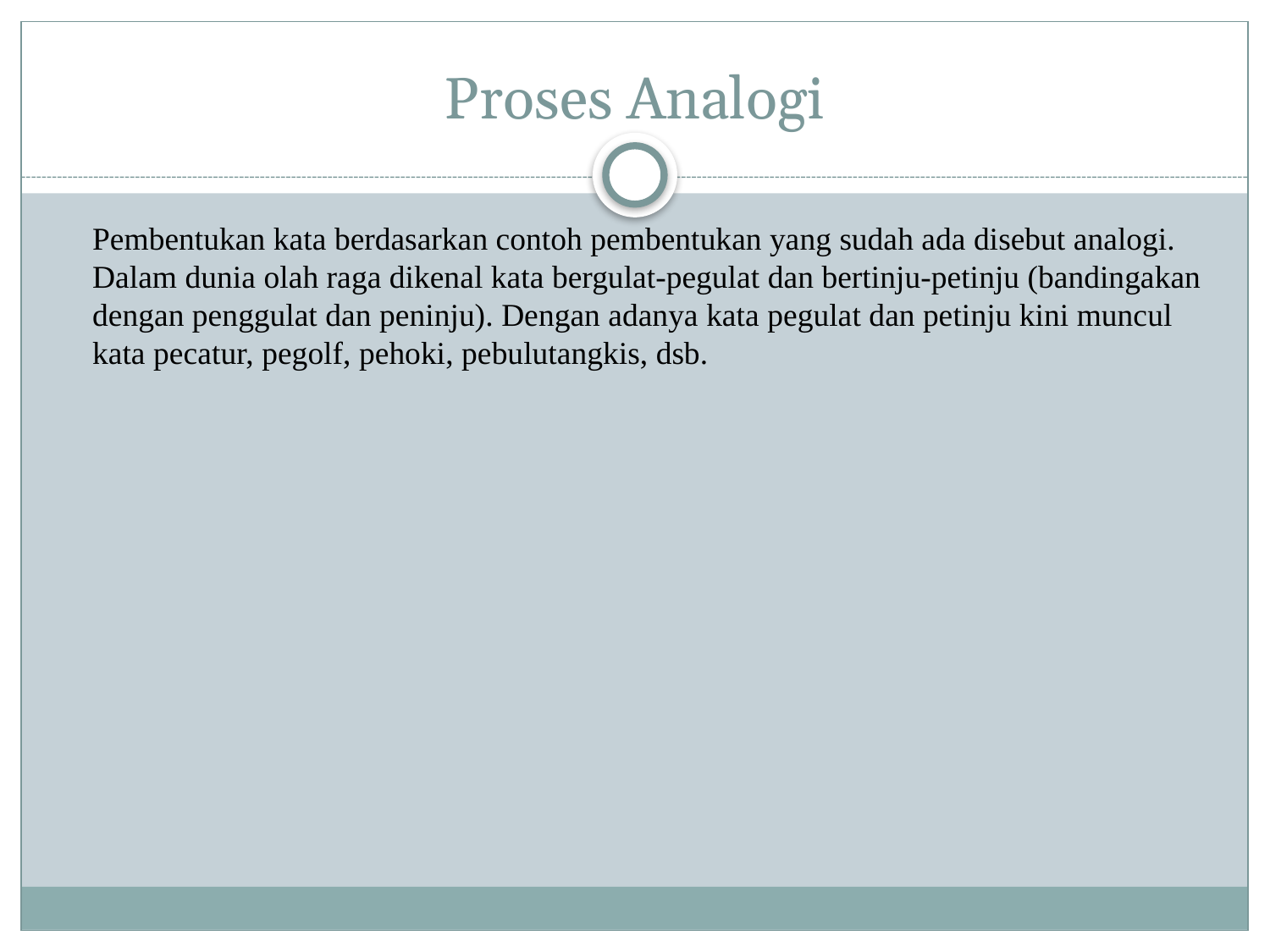

# Proses Analogi
	Pembentukan kata berdasarkan contoh pembentukan yang sudah ada disebut analogi. Dalam dunia olah raga dikenal kata bergulat-pegulat dan bertinju-petinju (bandingakan dengan penggulat dan peninju). Dengan adanya kata pegulat dan petinju kini muncul kata pecatur, pegolf, pehoki, pebulutangkis, dsb.